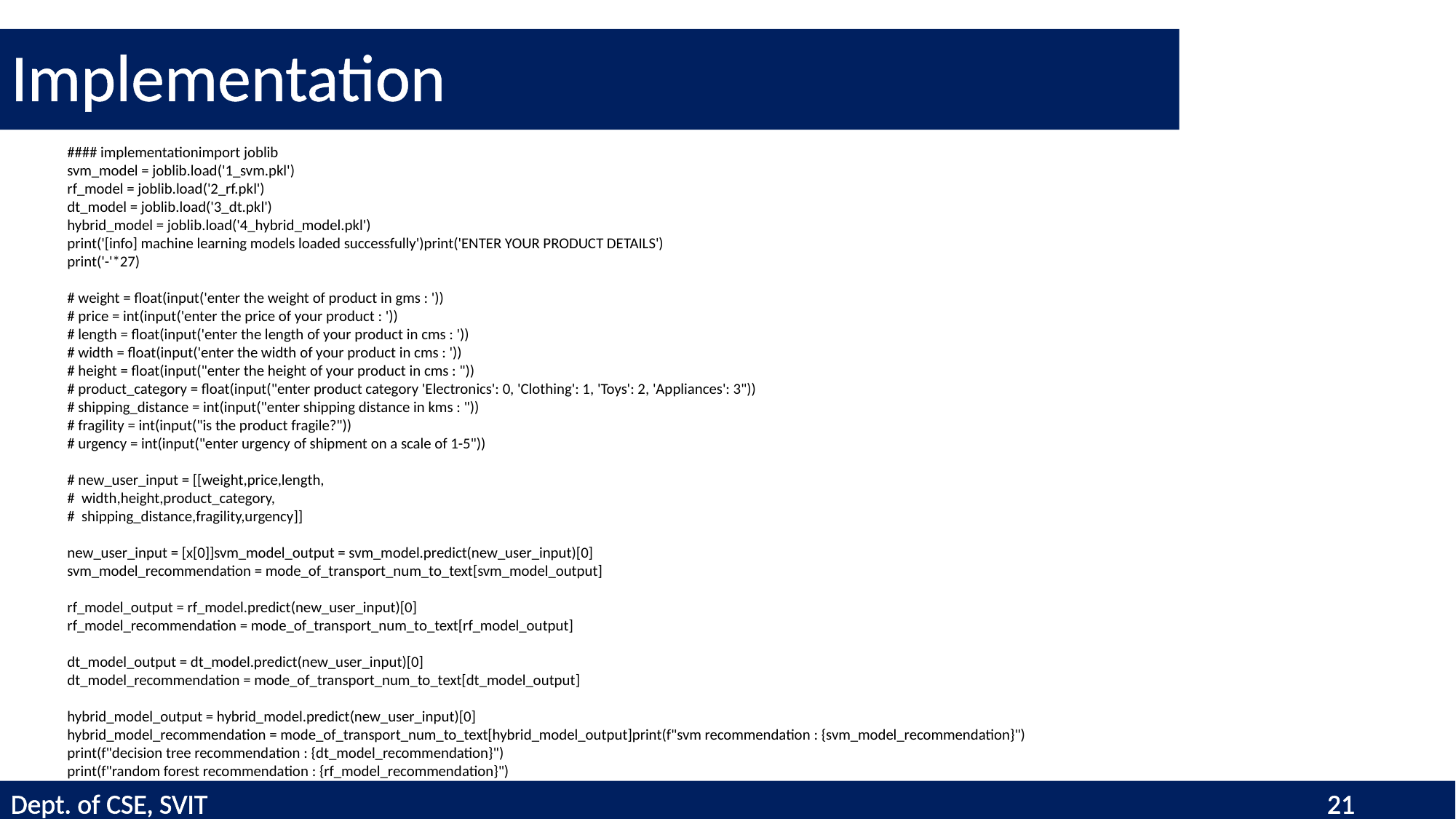

# Implementation
#### implementationimport joblib
svm_model = joblib.load('1_svm.pkl')
rf_model = joblib.load('2_rf.pkl')
dt_model = joblib.load('3_dt.pkl')
hybrid_model = joblib.load('4_hybrid_model.pkl')
print('[info] machine learning models loaded successfully')print('ENTER YOUR PRODUCT DETAILS')
print('-'*27)

# weight = float(input('enter the weight of product in gms : '))
# price = int(input('enter the price of your product : '))
# length = float(input('enter the length of your product in cms : '))
# width = float(input('enter the width of your product in cms : '))
# height = float(input("enter the height of your product in cms : "))
# product_category = float(input("enter product category 'Electronics': 0, 'Clothing': 1, 'Toys': 2, 'Appliances': 3"))
# shipping_distance = int(input("enter shipping distance in kms : "))
# fragility = int(input("is the product fragile?"))
# urgency = int(input("enter urgency of shipment on a scale of 1-5"))

# new_user_input = [[weight,price,length,
#  width,height,product_category,
#  shipping_distance,fragility,urgency]]

new_user_input = [x[0]]svm_model_output = svm_model.predict(new_user_input)[0]
svm_model_recommendation = mode_of_transport_num_to_text[svm_model_output]

rf_model_output = rf_model.predict(new_user_input)[0]
rf_model_recommendation = mode_of_transport_num_to_text[rf_model_output]

dt_model_output = dt_model.predict(new_user_input)[0]
dt_model_recommendation = mode_of_transport_num_to_text[dt_model_output]

hybrid_model_output = hybrid_model.predict(new_user_input)[0]
hybrid_model_recommendation = mode_of_transport_num_to_text[hybrid_model_output]print(f"svm recommendation : {svm_model_recommendation}")
print(f"decision tree recommendation : {dt_model_recommendation}")
print(f"random forest recommendation : {rf_model_recommendation}")
print(f"hybrid model recommendation : {hybrid_model_recommendation}")
Dept. of CSE, SVIT                                                                                                                                                                                     21